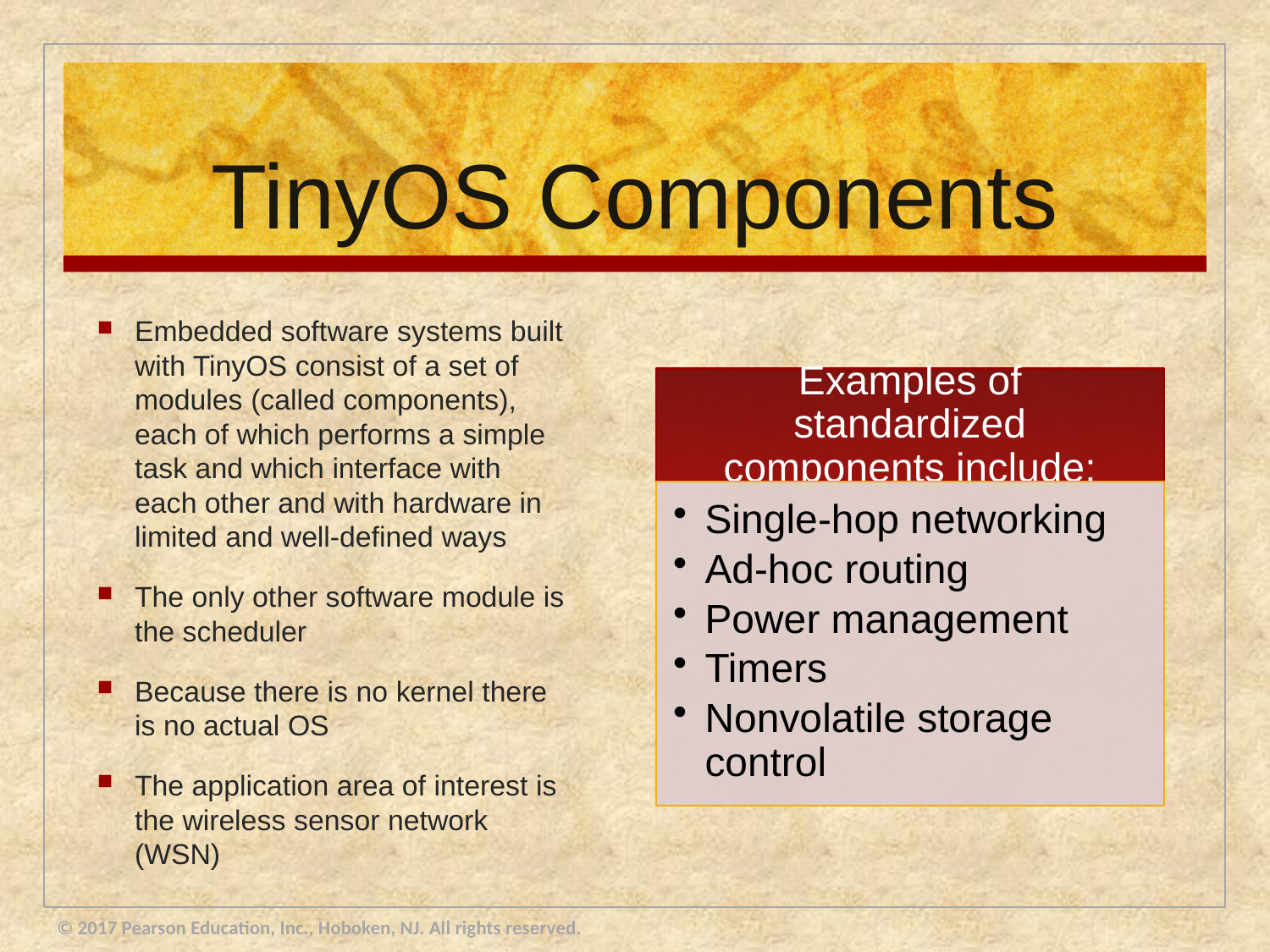

# TinyOS Components
Embedded software systems built with TinyOS consist of a set of modules (called components), each of which performs a simple task and which interface with each other and with hardware in limited and well-defined ways
The only other software module is the scheduler
Because there is no kernel there is no actual OS
The application area of interest is the wireless sensor network (WSN)
Examples of standardized components include:
Single-hop networking
Ad-hoc routing
Power management
Timers
Nonvolatile storage control
© 2017 Pearson Education, Inc., Hoboken, NJ. All rights reserved.